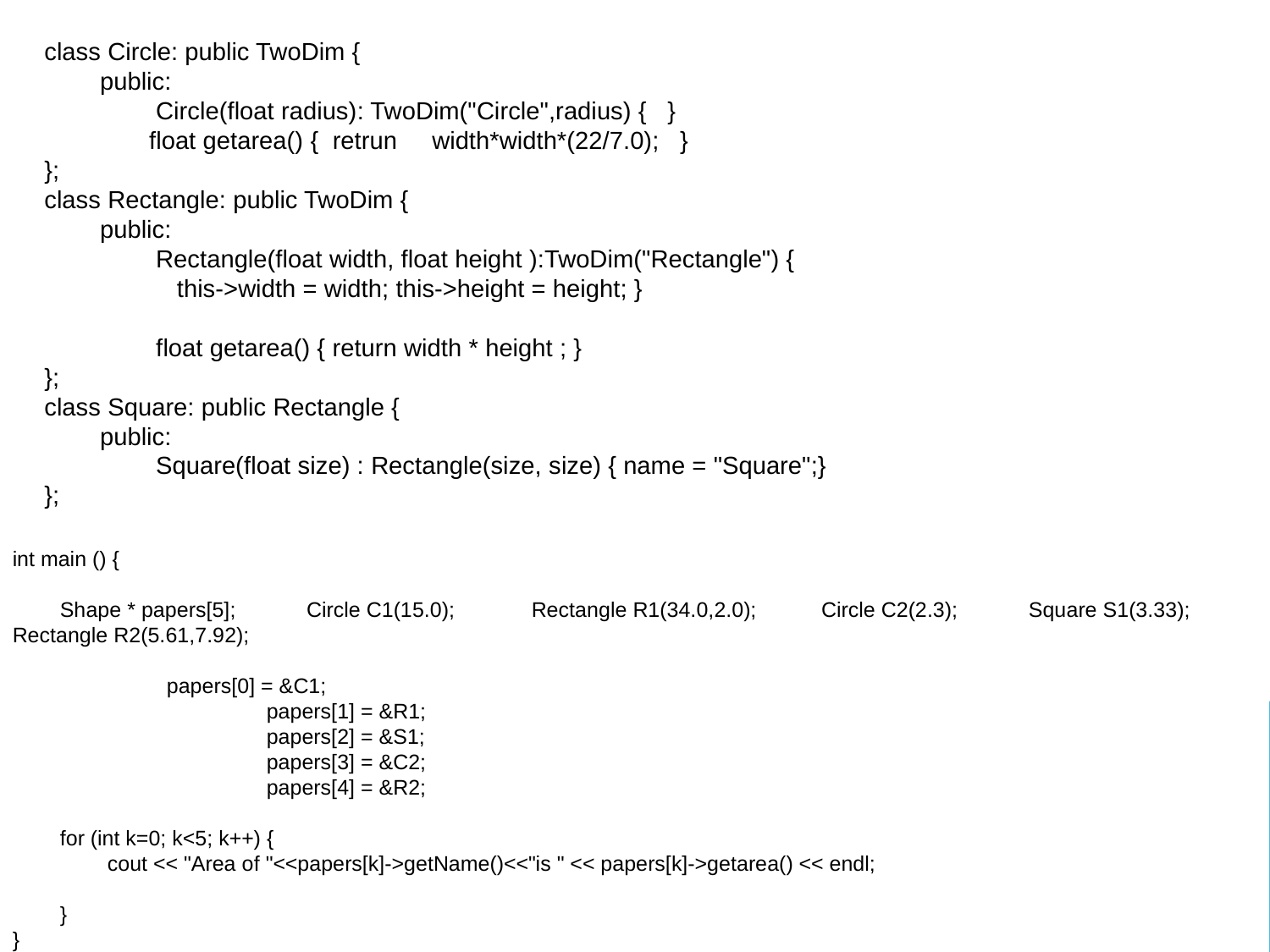

class Circle: public TwoDim {
        public:
                Circle(float radius): TwoDim("Circle",radius) {   }
               float getarea() {  retrun     width*width*(22/7.0);   }
};
class Rectangle: public TwoDim {
        public:
                Rectangle(float width, float height ):TwoDim("Rectangle") {
                   this->width = width; this->height = height; }

                float getarea() { return width * height ; }
};
class Square: public Rectangle {
        public:
                Square(float size) : Rectangle(size, size) { name = "Square";}
};

int main () {

        Shape * papers[5];            Circle C1(15.0);             Rectangle R1(34.0,2.0);           Circle C2(2.3);            Square S1(3.33);           Rectangle R2(5.61,7.92);

                          papers[0] = &C1;
		papers[1] = &R1;
		papers[2] = &S1;
		papers[3] = &C2;
		papers[4] = &R2;

        for (int k=0; k<5; k++) {
                cout << "Area of "<<papers[k]->getName()<<"is " << papers[k]->getarea() << endl;

        }
}
27